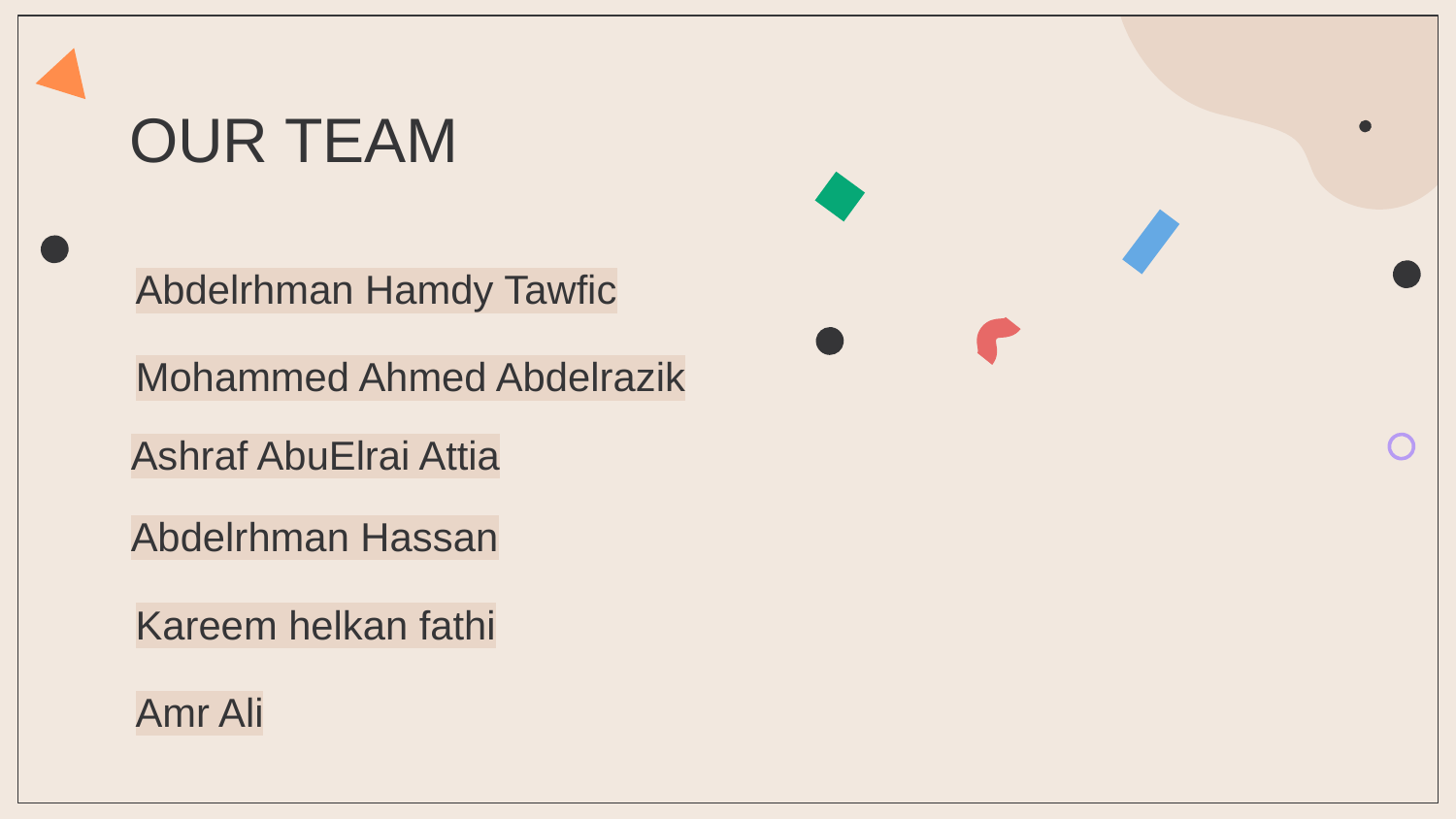

# OUR TEAM

Abdelrhman Hamdy Tawfic

Mohammed Ahmed Abdelrazik
Ashraf AbuElrai Attia
Abdelrhman Hassan
Kareem helkan fathi
Amr Ali